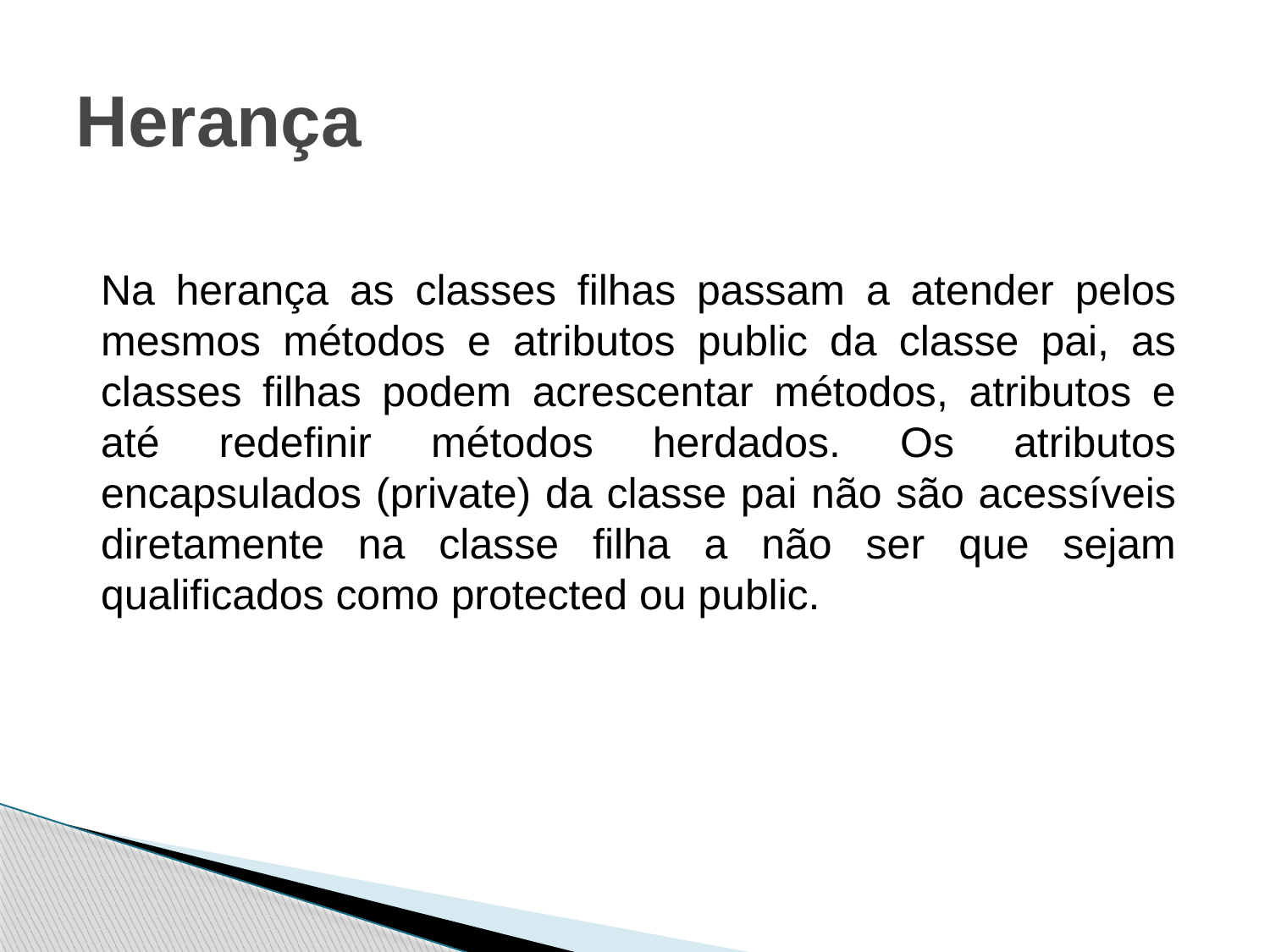

# Herança

Na herança as classes filhas passam a atender pelos mesmos métodos e atributos public da classe pai, as classes filhas podem acrescentar métodos, atributos e até redefinir métodos herdados. Os atributos encapsulados (private) da classe pai não são acessíveis diretamente na classe filha a não ser que sejam qualificados como protected ou public.